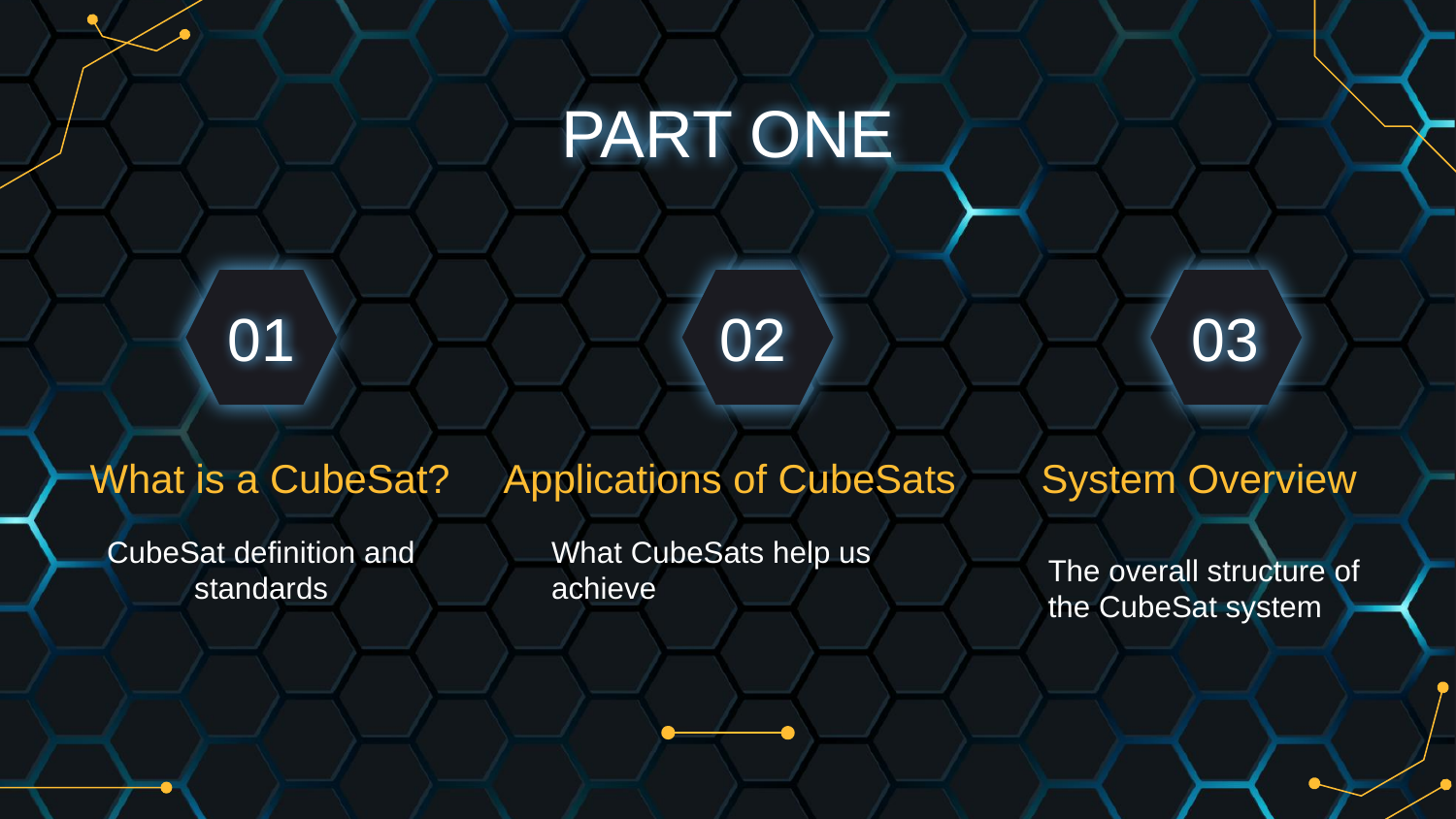

# PART ONE

01
02
03
Applications of CubeSats
What is a CubeSat?
System Overview
The overall structure of the CubeSat system
CubeSat definition and standards
What CubeSats help us achieve